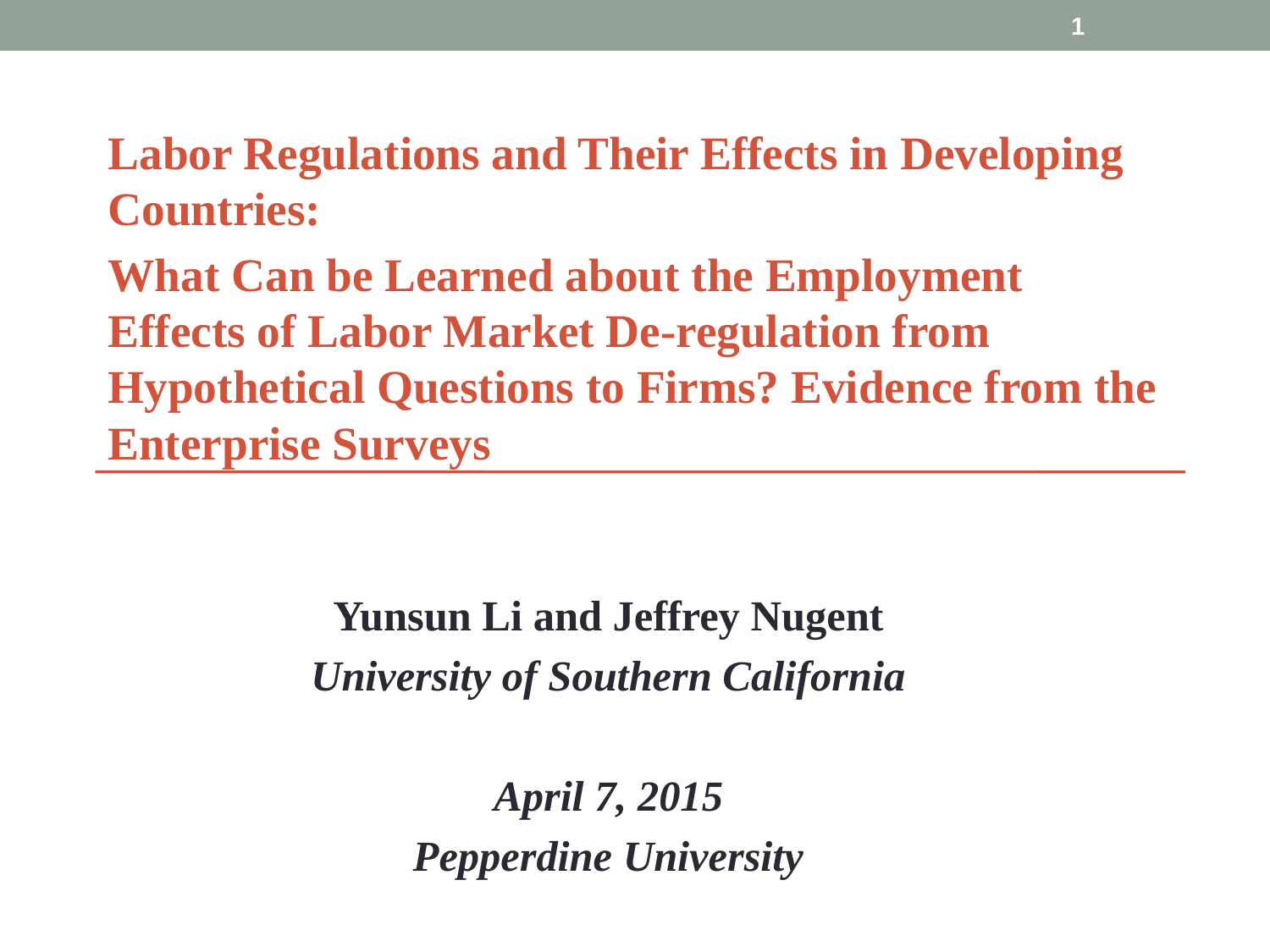

1
Labor Regulations and Their Effects in Developing Countries:
What Can be Learned about the Employment Effects of Labor Market De-regulation from Hypothetical Questions to Firms? Evidence from the Enterprise Surveys
Yunsun Li and Jeffrey Nugent
University of Southern California

April 7, 2015
Pepperdine University